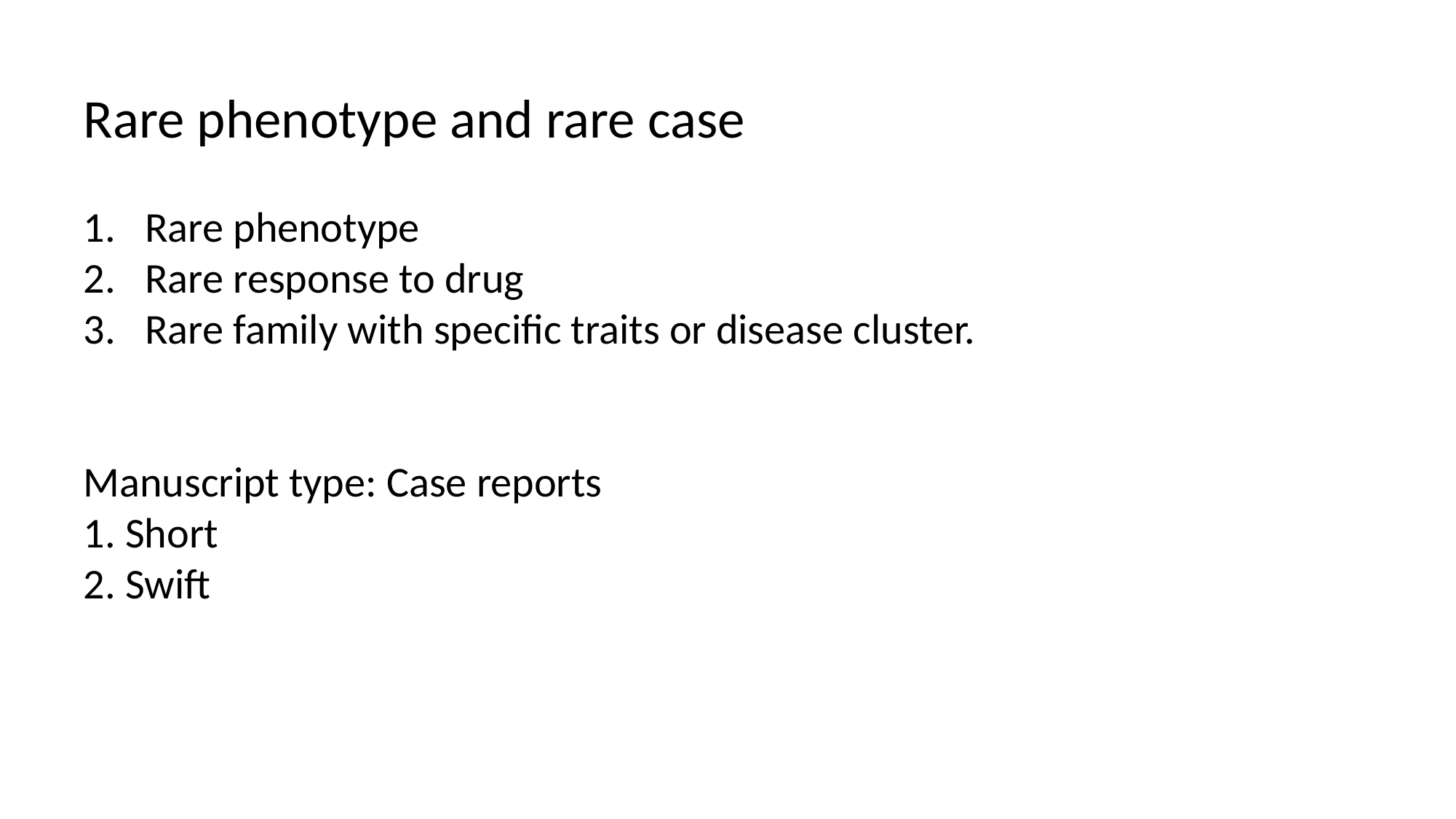

Rare phenotype and rare case

Rare phenotype
Rare response to drug
Rare family with specific traits or disease cluster.

Manuscript type: Case reports
1. Short
2. Swift